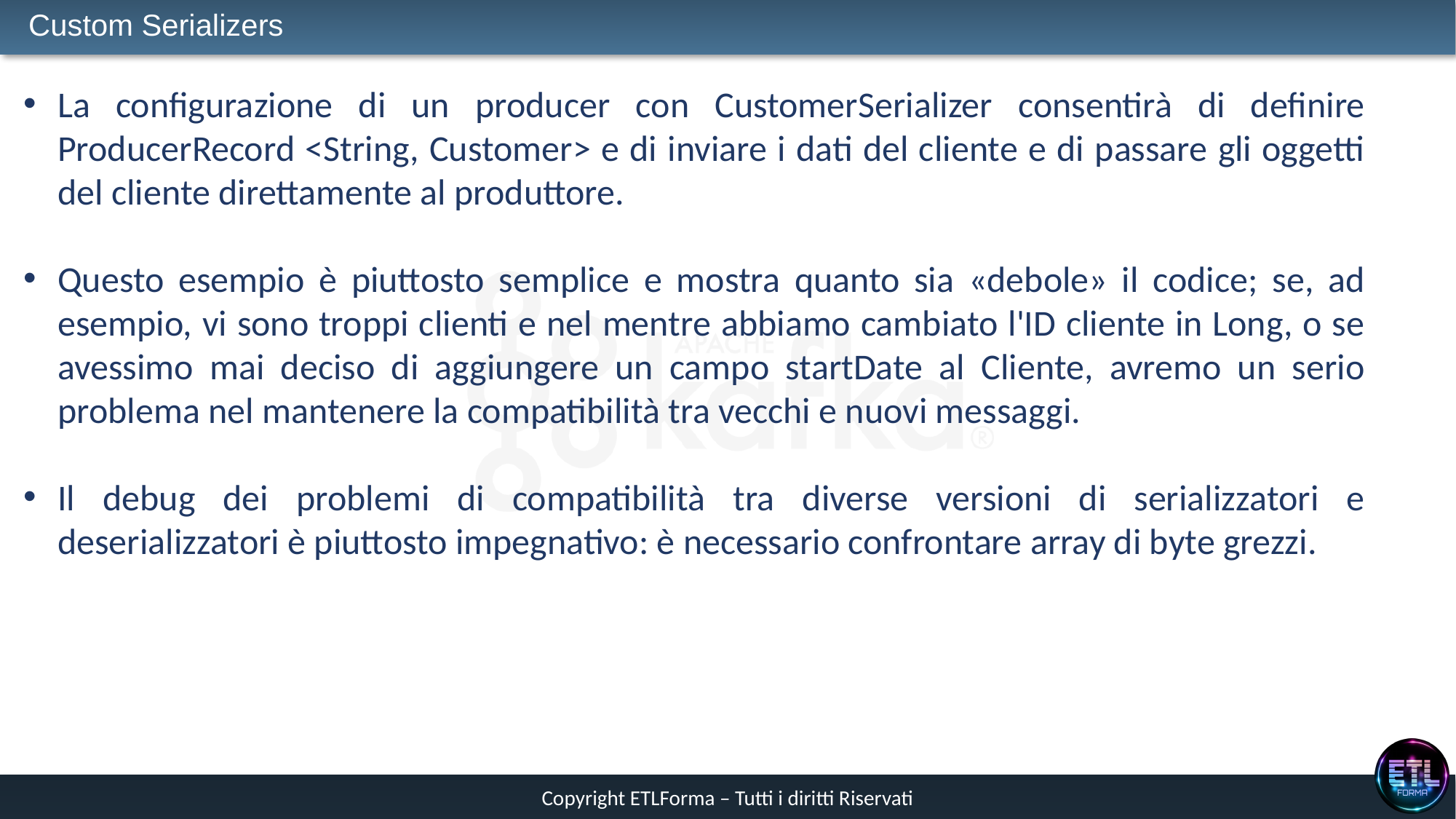

# Custom Serializers
La configurazione di un producer con CustomerSerializer consentirà di definire ProducerRecord <String, Customer> e di inviare i dati del cliente e di passare gli oggetti del cliente direttamente al produttore.

Questo esempio è piuttosto semplice e mostra quanto sia «debole» il codice; se, ad esempio, vi sono troppi clienti e nel mentre abbiamo cambiato l'ID cliente in Long, o se avessimo mai deciso di aggiungere un campo startDate al Cliente, avremo un serio problema nel mantenere la compatibilità tra vecchi e nuovi messaggi.

Il debug dei problemi di compatibilità tra diverse versioni di serializzatori e deserializzatori è piuttosto impegnativo: è necessario confrontare array di byte grezzi.